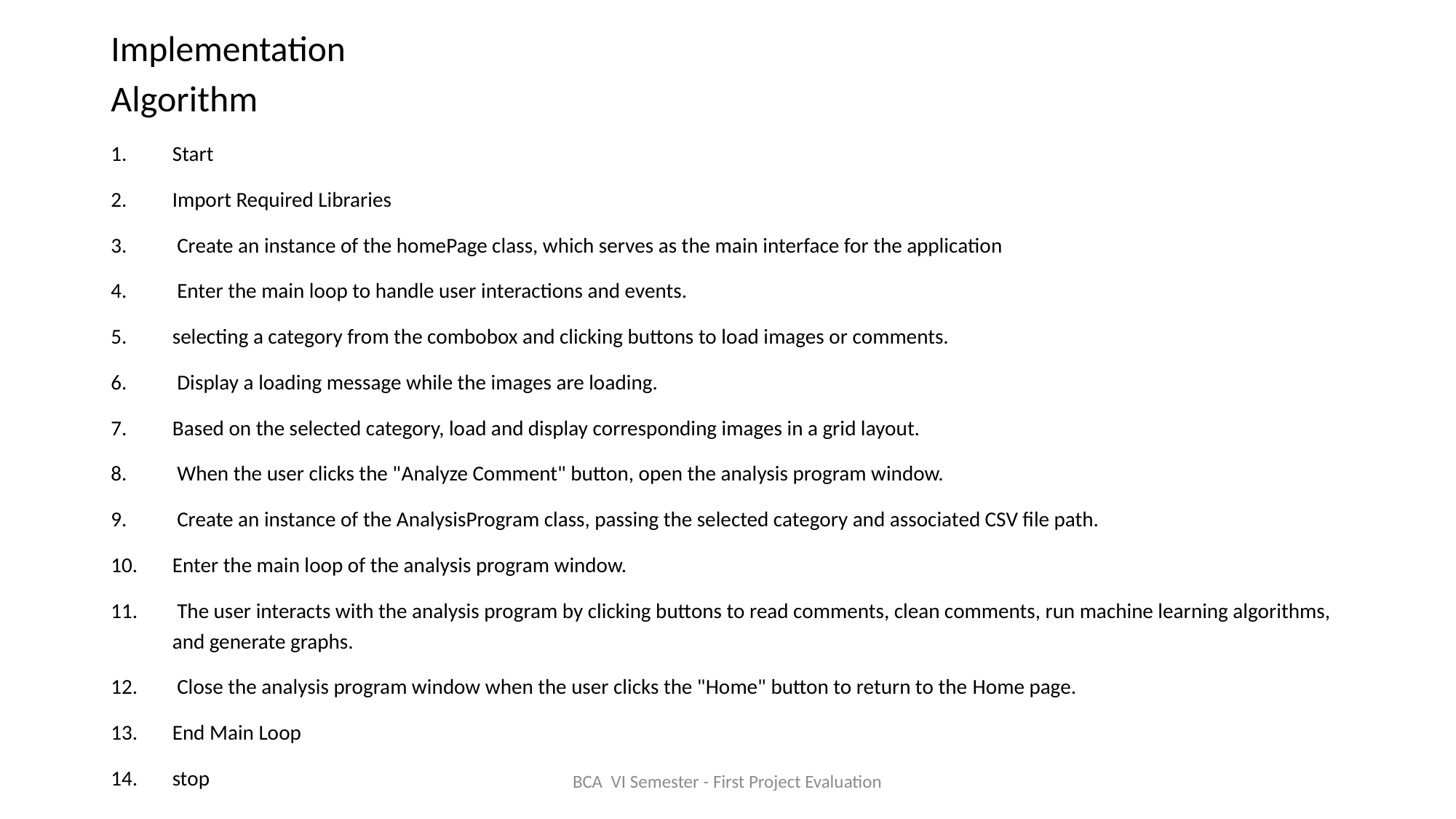

# Implementation
Algorithm
Start
Import Required Libraries
 Create an instance of the homePage class, which serves as the main interface for the application
 Enter the main loop to handle user interactions and events.
selecting a category from the combobox and clicking buttons to load images or comments.
 Display a loading message while the images are loading.
Based on the selected category, load and display corresponding images in a grid layout.
 When the user clicks the "Analyze Comment" button, open the analysis program window.
 Create an instance of the AnalysisProgram class, passing the selected category and associated CSV file path.
Enter the main loop of the analysis program window.
 The user interacts with the analysis program by clicking buttons to read comments, clean comments, run machine learning algorithms, and generate graphs.
 Close the analysis program window when the user clicks the "Home" button to return to the Home page.
End Main Loop
stop

BCA  VI Semester - First Project Evaluation